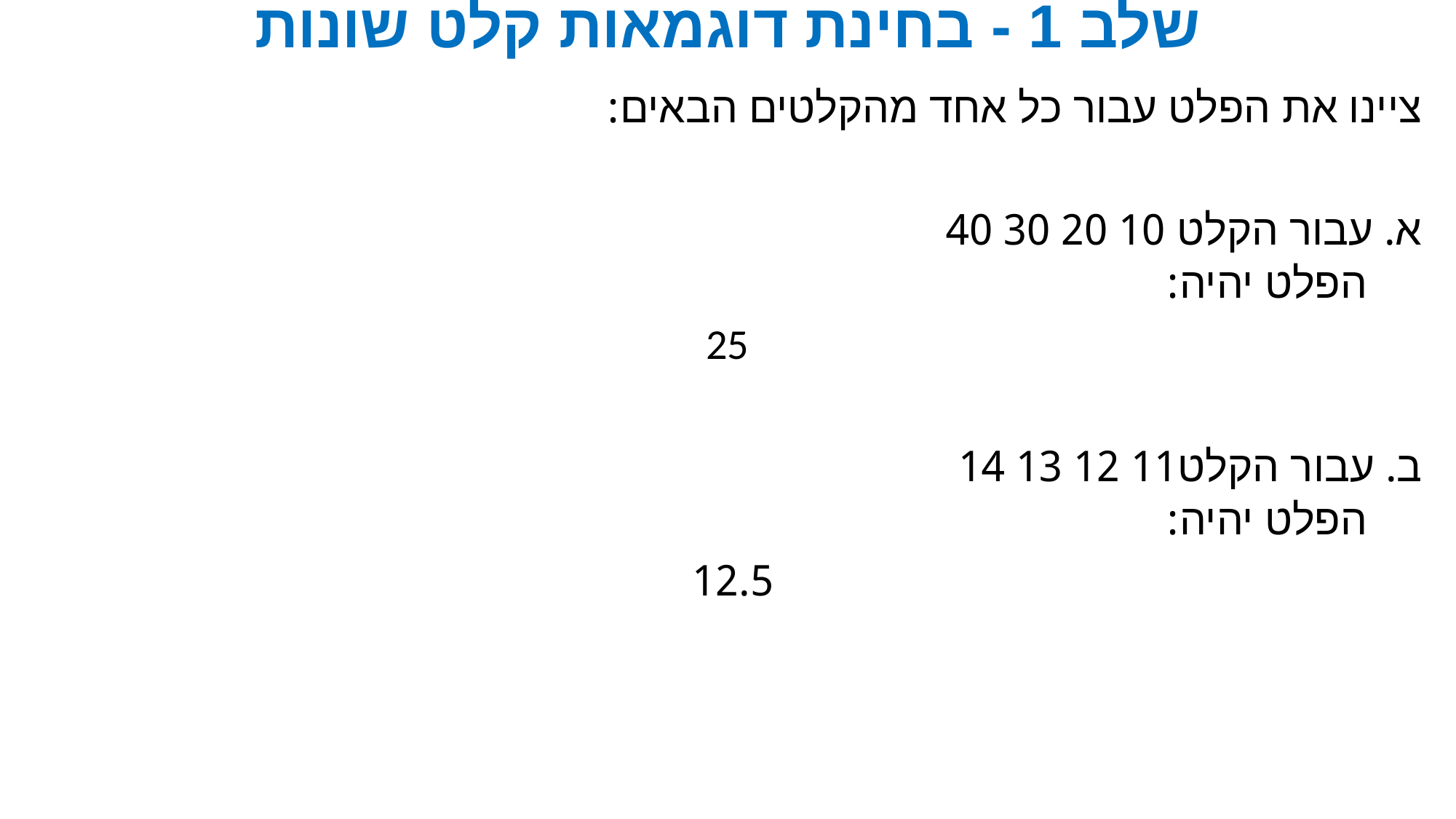

# שלב 1 - בחינת דוגמאות קלט שונות
ציינו את הפלט עבור כל אחד מהקלטים הבאים:

א. עבור הקלט 10 20 30 40
הפלט יהיה:
25

ב. עבור הקלט11 12 13 14
הפלט יהיה:
12.5